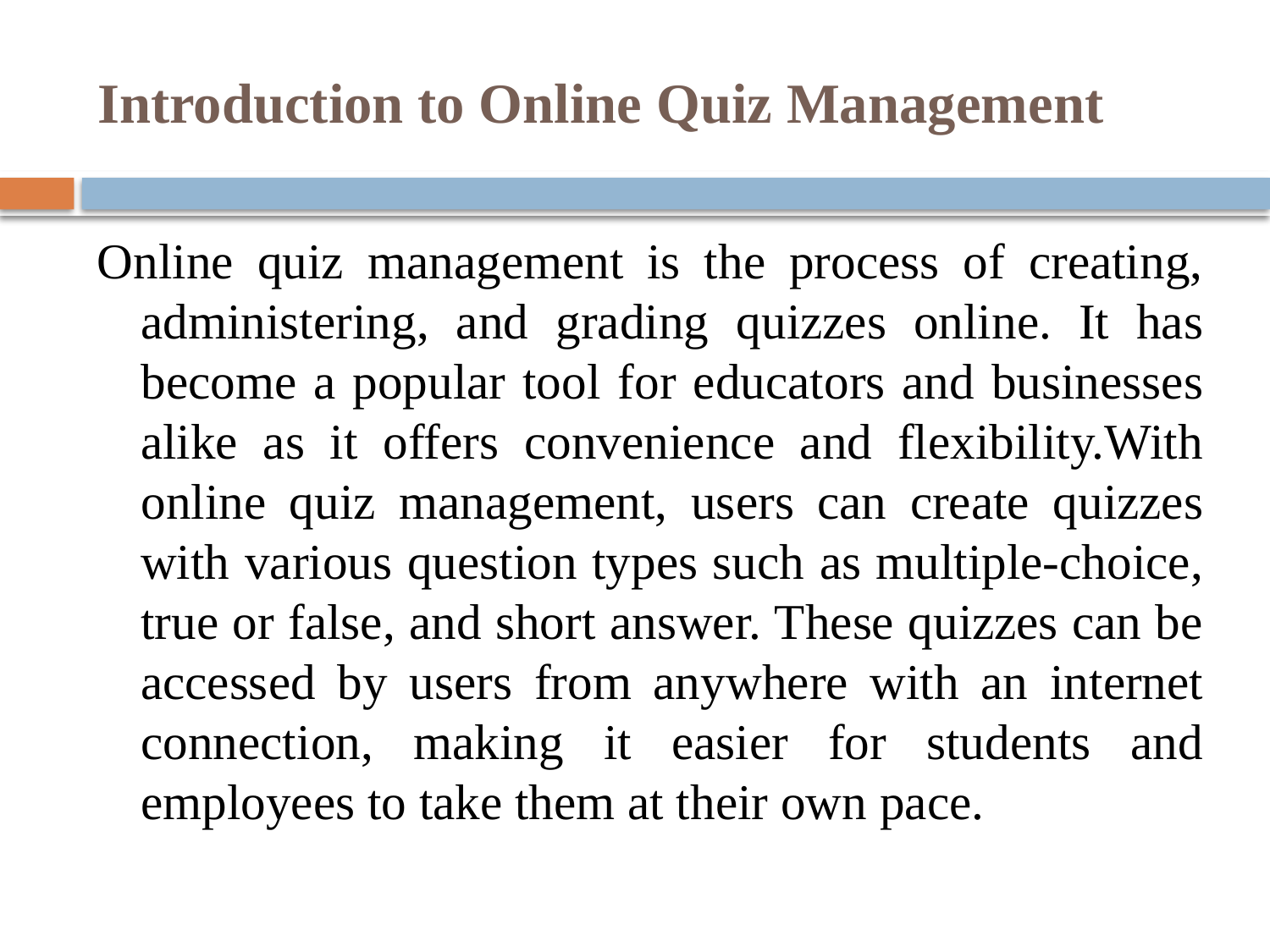

# Introduction to Online Quiz Management
Online quiz management is the process of creating, administering, and grading quizzes online. It has become a popular tool for educators and businesses alike as it offers convenience and flexibility.With online quiz management, users can create quizzes with various question types such as multiple-choice, true or false, and short answer. These quizzes can be accessed by users from anywhere with an internet connection, making it easier for students and employees to take them at their own pace.